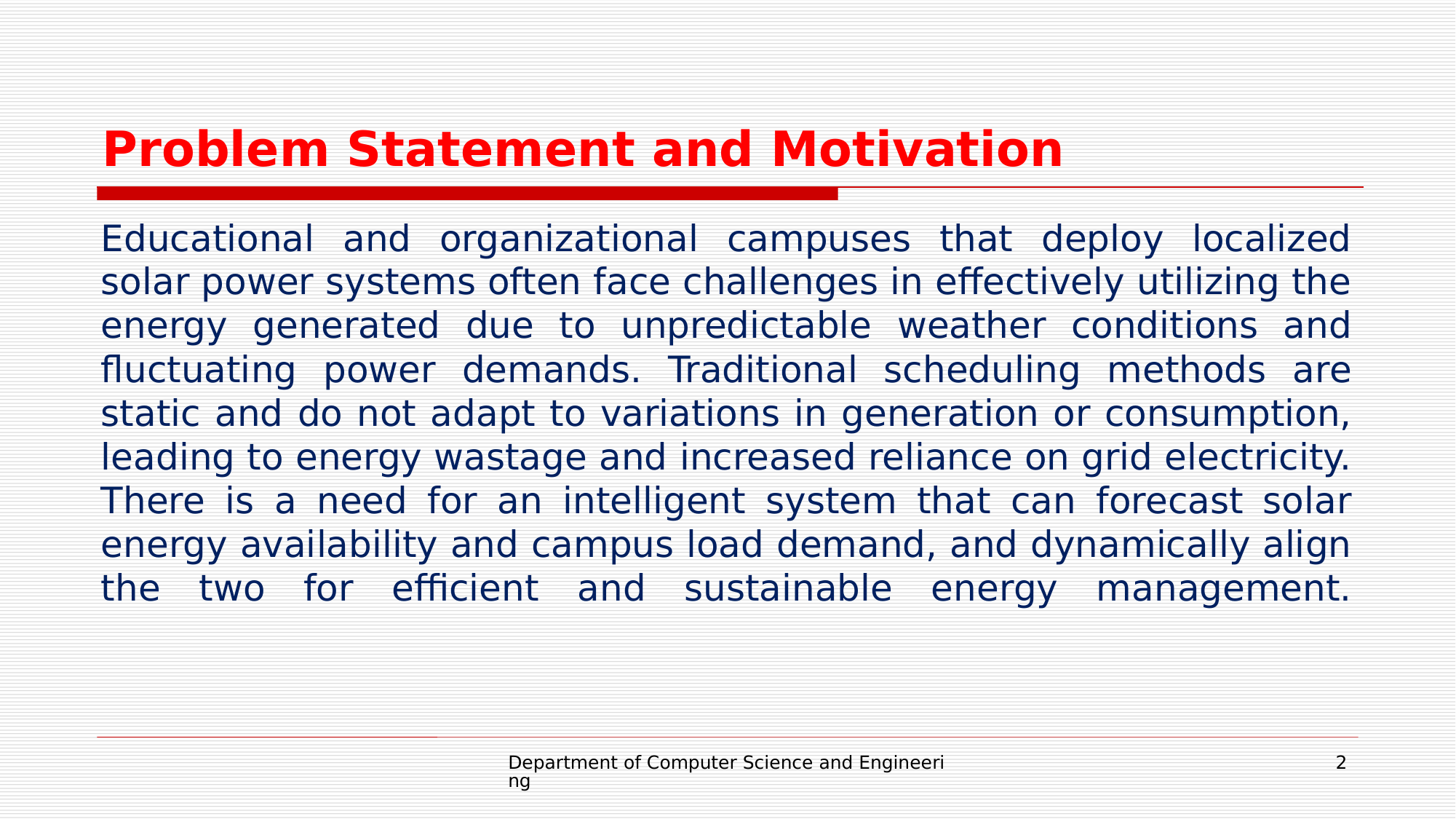

# Problem Statement and Motivation
Educational and organizational campuses that deploy localized solar power systems often face challenges in effectively utilizing the energy generated due to unpredictable weather conditions and fluctuating power demands. Traditional scheduling methods are static and do not adapt to variations in generation or consumption, leading to energy wastage and increased reliance on grid electricity. There is a need for an intelligent system that can forecast solar energy availability and campus load demand, and dynamically align the two for efficient and sustainable energy management.

Department of Computer Science and Engineering
2